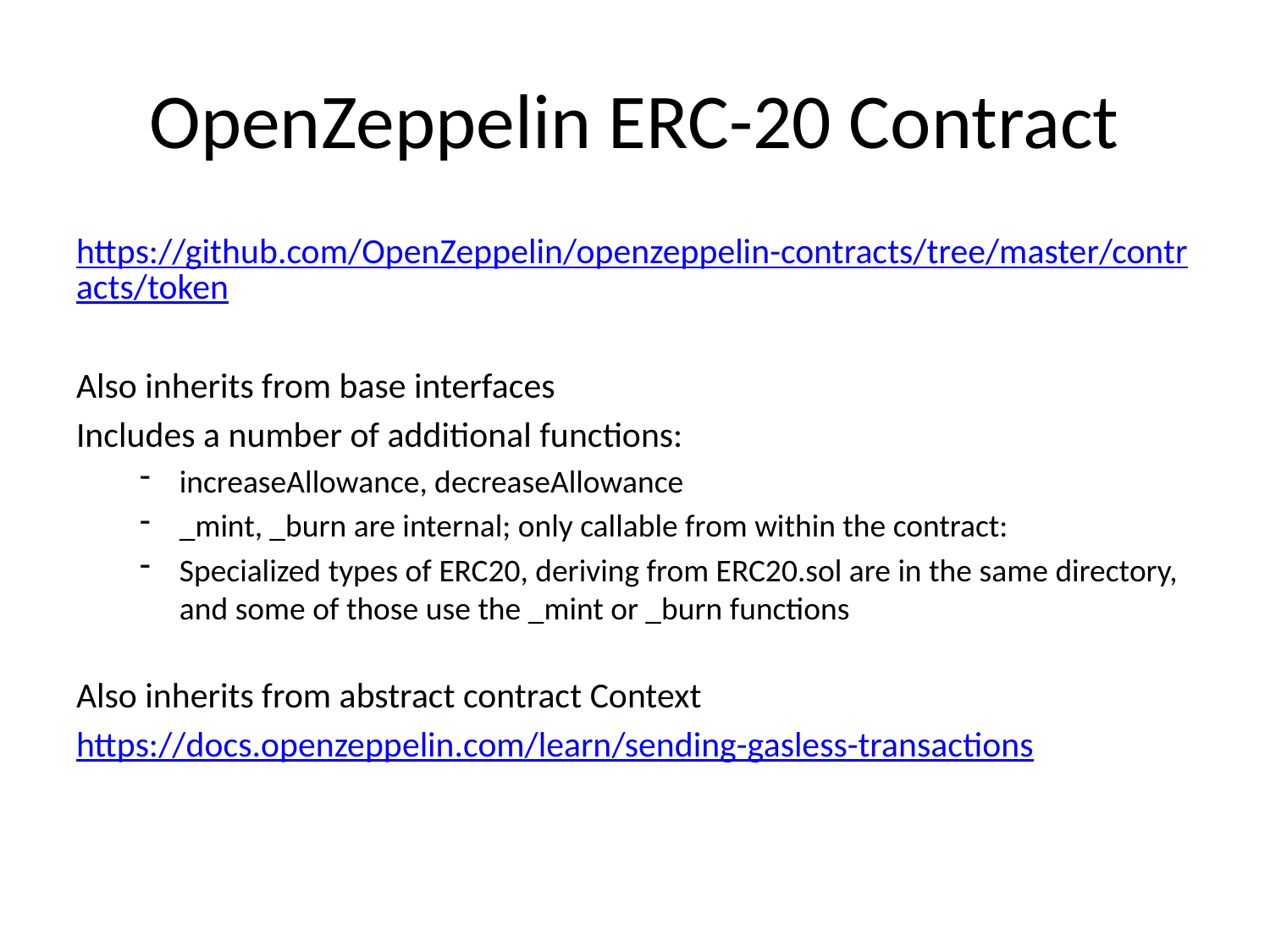

# OpenZeppelin ERC-20 Contract
https://github.com/OpenZeppelin/openzeppelin-contracts/tree/master/contracts/token

Also inherits from base interfaces
Includes a number of additional functions:
increaseAllowance, decreaseAllowance
_mint, _burn are internal; only callable from within the contract:
Specialized types of ERC20, deriving from ERC20.sol are in the same directory, and some of those use the _mint or _burn functions

Also inherits from abstract contract Context
https://docs.openzeppelin.com/learn/sending-gasless-transactions